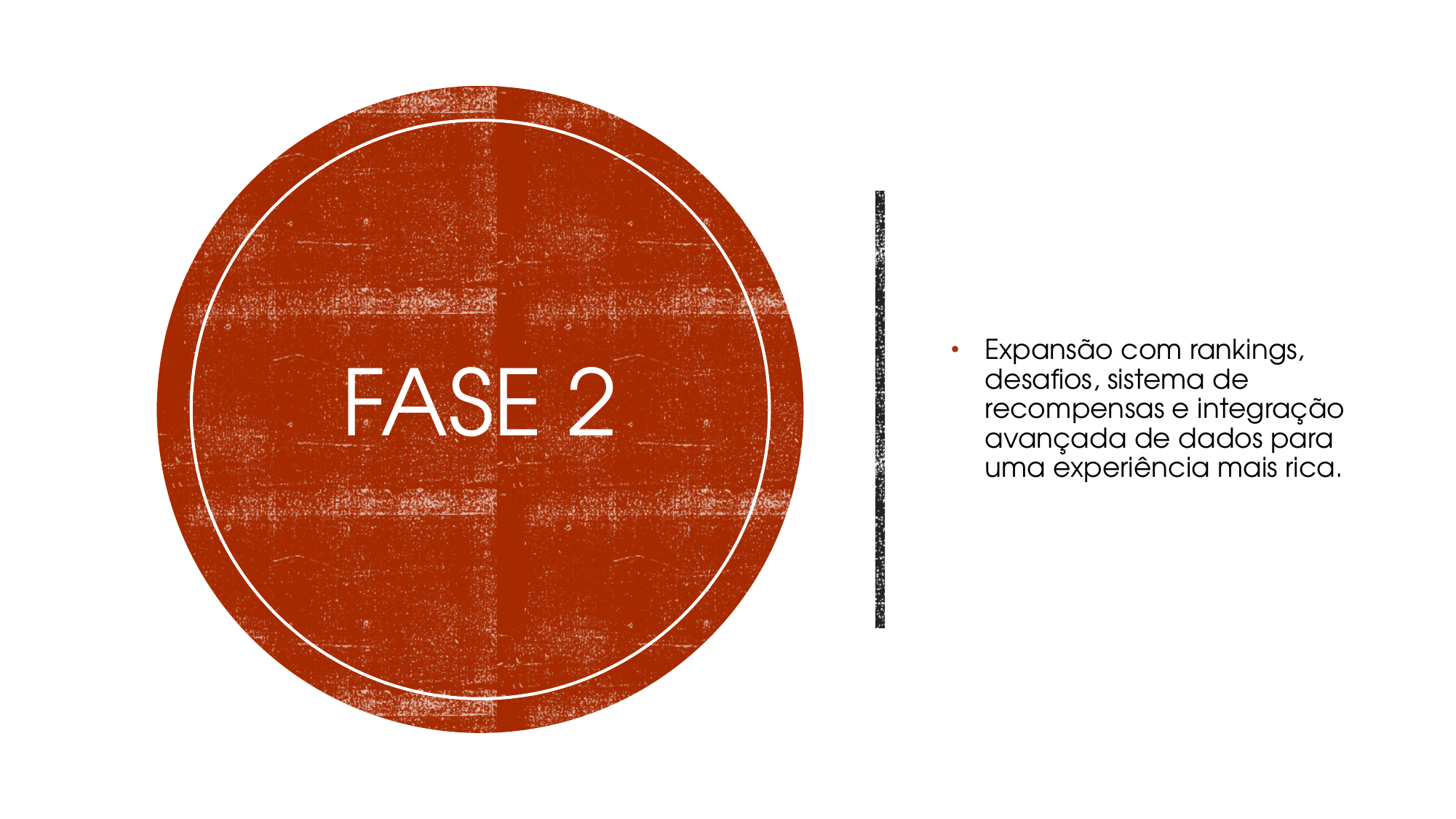

# FASE 2
Expansão com rankings, desafios, sistema de recompensas e integração avançada de dados para uma experiência mais rica.